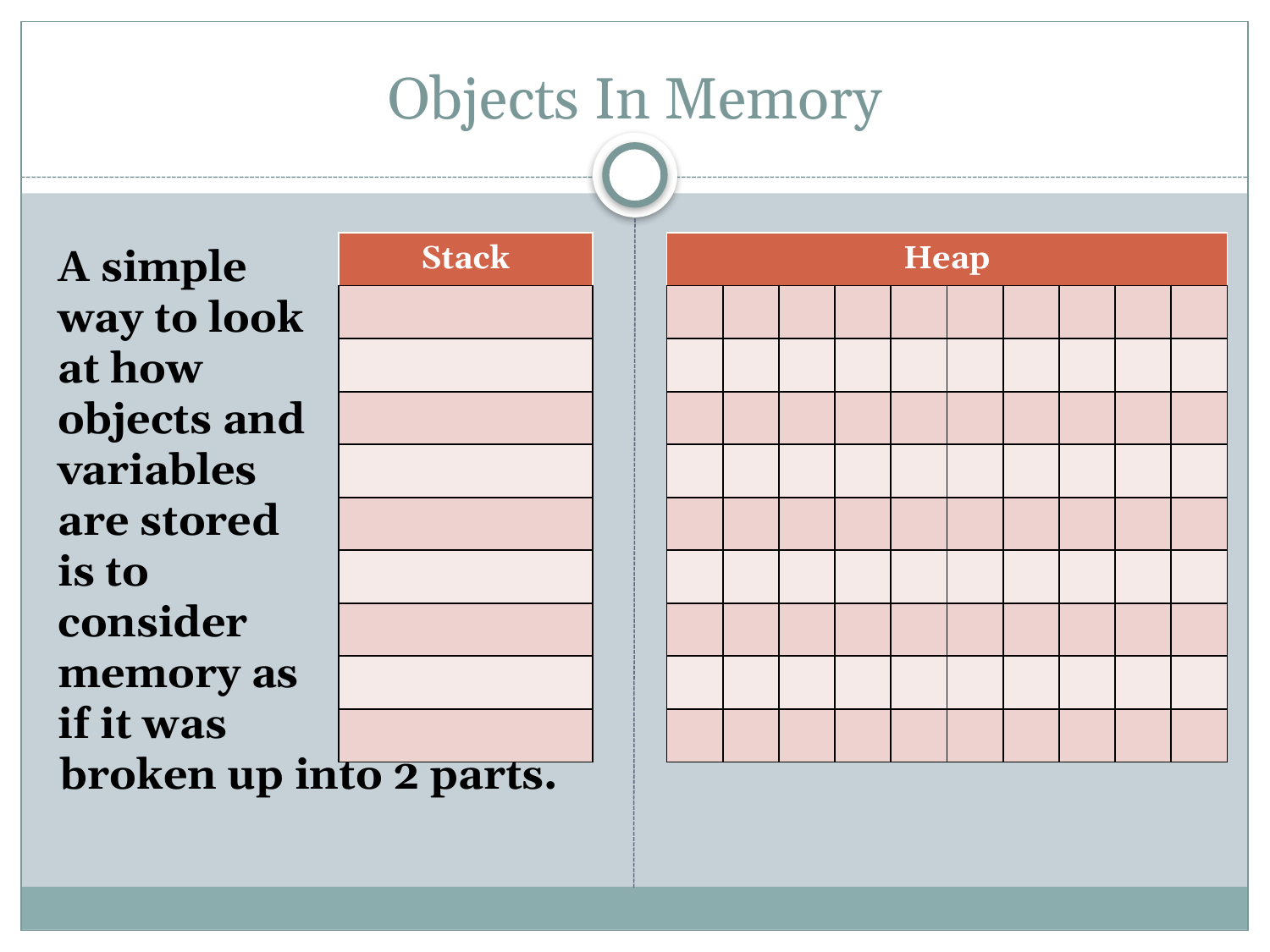

# Objects In Memory
A simple way to look at how objects and variables are stored is to consider memory as if it was
| Stack |
| --- |
|  |
|  |
|  |
|  |
|  |
|  |
|  |
|  |
|  |
| Heap |  |  |  |  |  |  |  |  |  |
| --- | --- | --- | --- | --- | --- | --- | --- | --- | --- |
|  |  |  |  |  |  |  |  |  |  |
|  |  |  |  |  |  |  |  |  |  |
|  |  |  |  |  |  |  |  |  |  |
|  |  |  |  |  |  |  |  |  |  |
|  |  |  |  |  |  |  |  |  |  |
|  |  |  |  |  |  |  |  |  |  |
|  |  |  |  |  |  |  |  |  |  |
|  |  |  |  |  |  |  |  |  |  |
|  |  |  |  |  |  |  |  |  |  |
broken up into 2 parts.